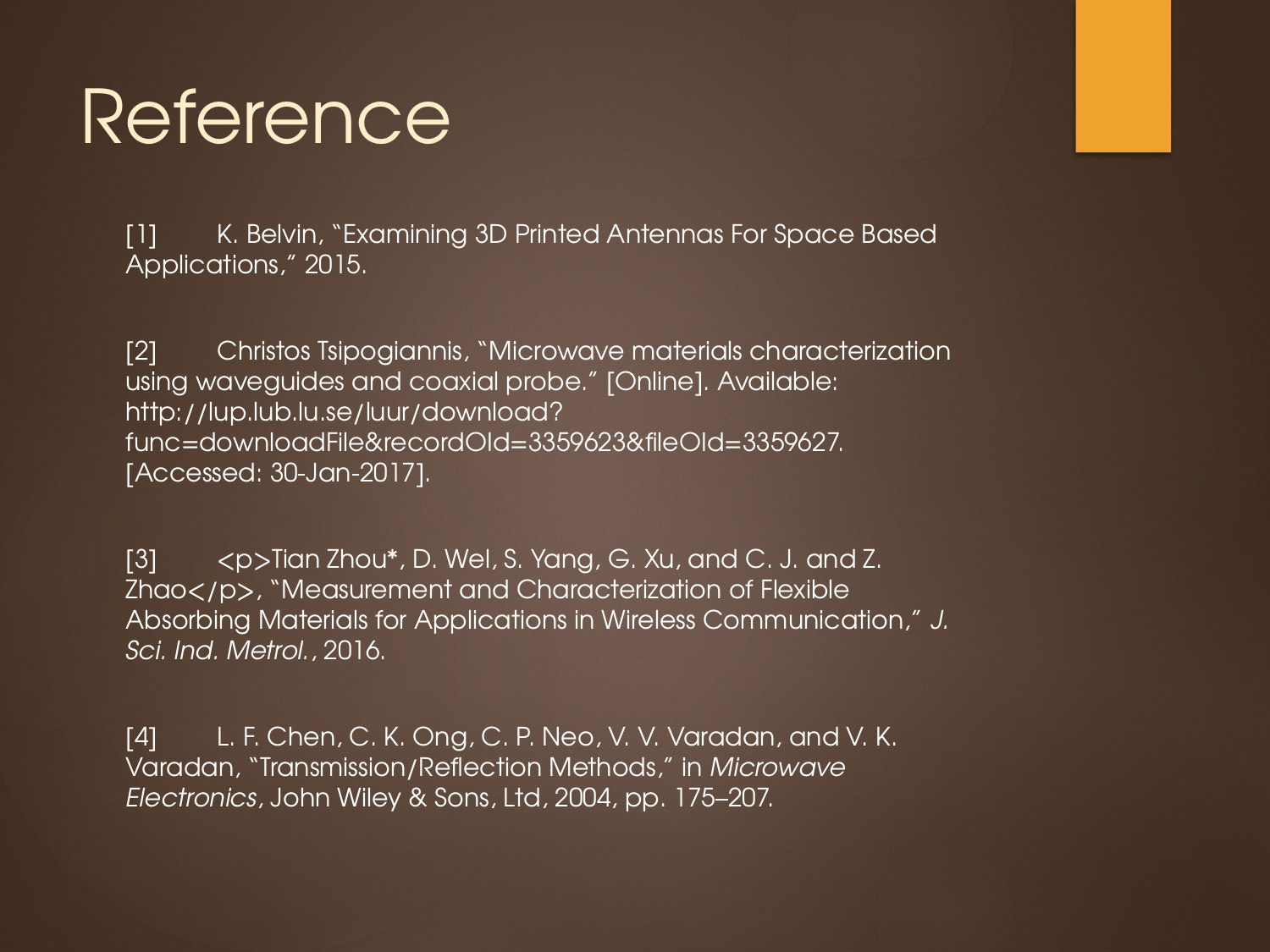

# Reference
[1]	K. Belvin, “Examining 3D Printed Antennas For Space Based Applications,” 2015.

[2]	Christos Tsipogiannis, “Microwave materials characterization using waveguides and coaxial probe.” [Online]. Available: http://lup.lub.lu.se/luur/download?func=downloadFile&recordOId=3359623&fileOId=3359627. [Accessed: 30-Jan-2017].

[3]	<p>Tian Zhou*, D. Wel, S. Yang, G. Xu, and C. J. and Z. Zhao</p>, “Measurement and Characterization of Flexible Absorbing Materials for Applications in Wireless Communication,” J. Sci. Ind. Metrol., 2016.

[4]	L. F. Chen, C. K. Ong, C. P. Neo, V. V. Varadan, and V. K. Varadan, “Transmission/Reflection Methods,” in Microwave Electronics, John Wiley & Sons, Ltd, 2004, pp. 175–207.